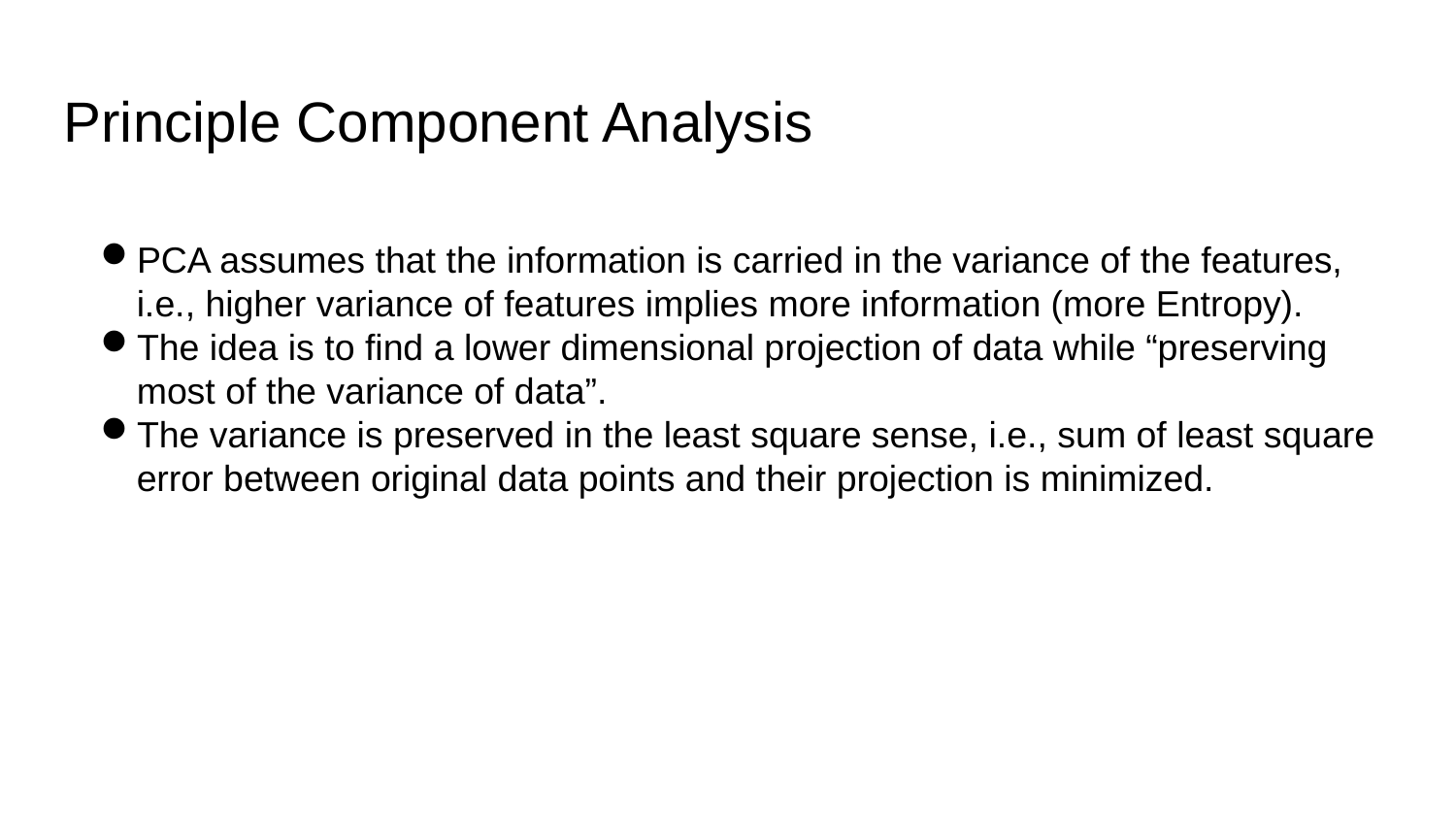

Principle Component Analysis
PCA assumes that the information is carried in the variance of the features, i.e., higher variance of features implies more information (more Entropy).
The idea is to find a lower dimensional projection of data while “preserving most of the variance of data”.
The variance is preserved in the least square sense, i.e., sum of least square error between original data points and their projection is minimized.